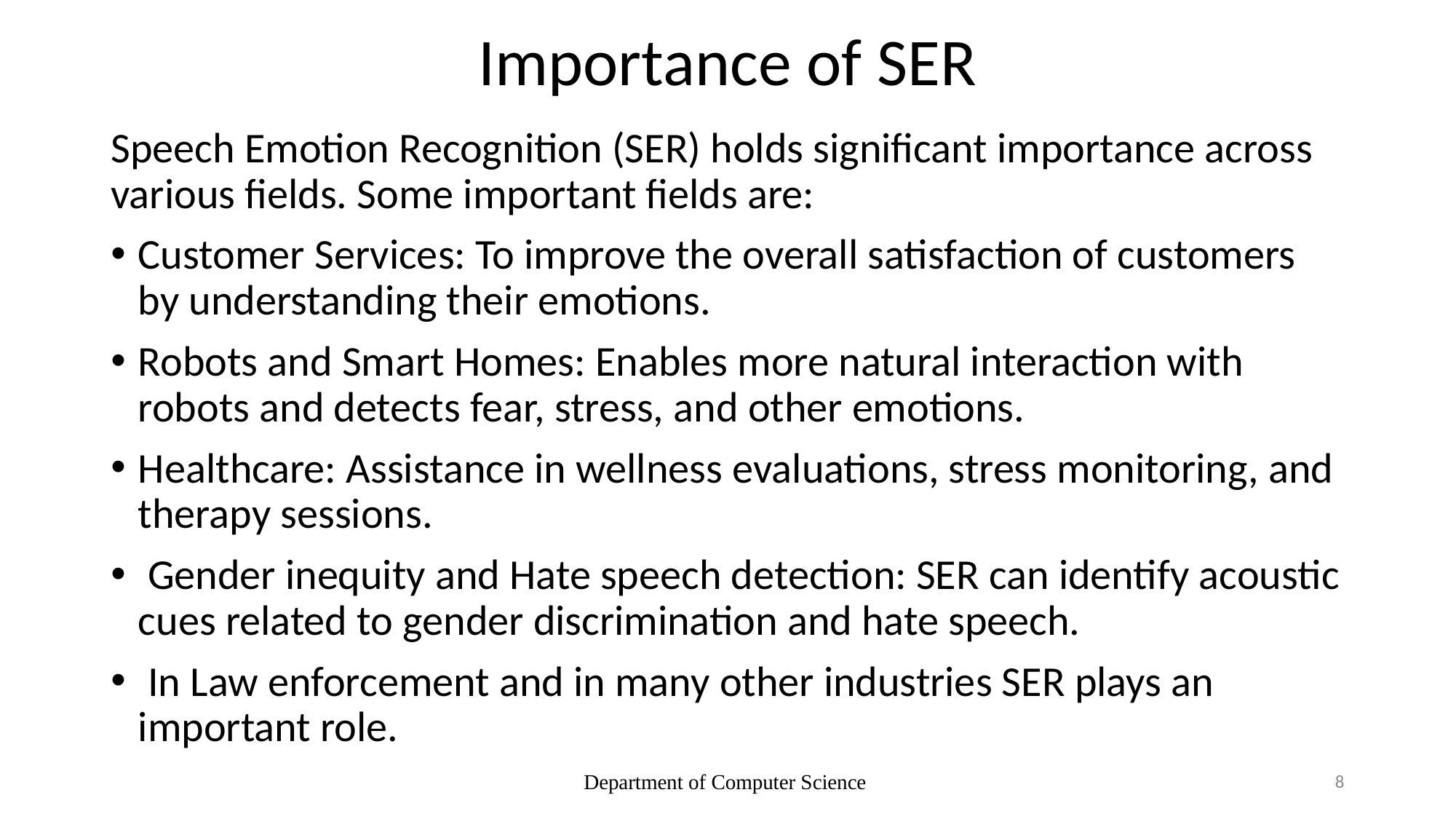

# Importance of SER
Speech Emotion Recognition (SER) holds significant importance across various fields. Some important fields are:
Customer Services: To improve the overall satisfaction of customers by understanding their emotions.
Robots and Smart Homes: Enables more natural interaction with robots and detects fear, stress, and other emotions.
Healthcare: Assistance in wellness evaluations, stress monitoring, and therapy sessions.
 Gender inequity and Hate speech detection: SER can identify acoustic cues related to gender discrimination and hate speech.
 In Law enforcement and in many other industries SER plays an important role.
Department of Computer Science
8